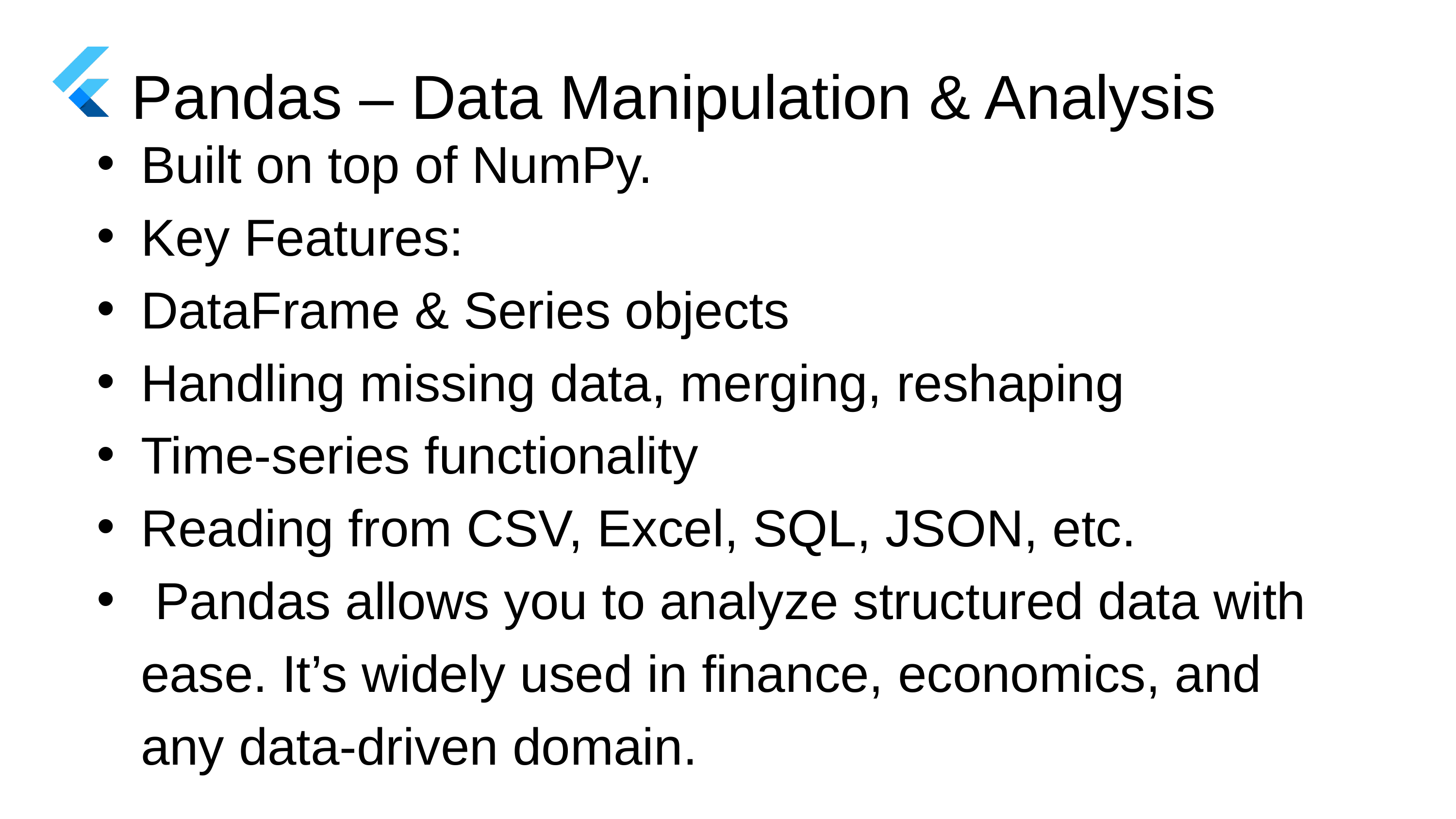

Pandas – Data Manipulation & Analysis

Built on top of NumPy.
Key Features:
DataFrame & Series objects
Handling missing data, merging, reshaping
Time-series functionality
Reading from CSV, Excel, SQL, JSON, etc.
 Pandas allows you to analyze structured data with ease. It’s widely used in finance, economics, and any data-driven domain.